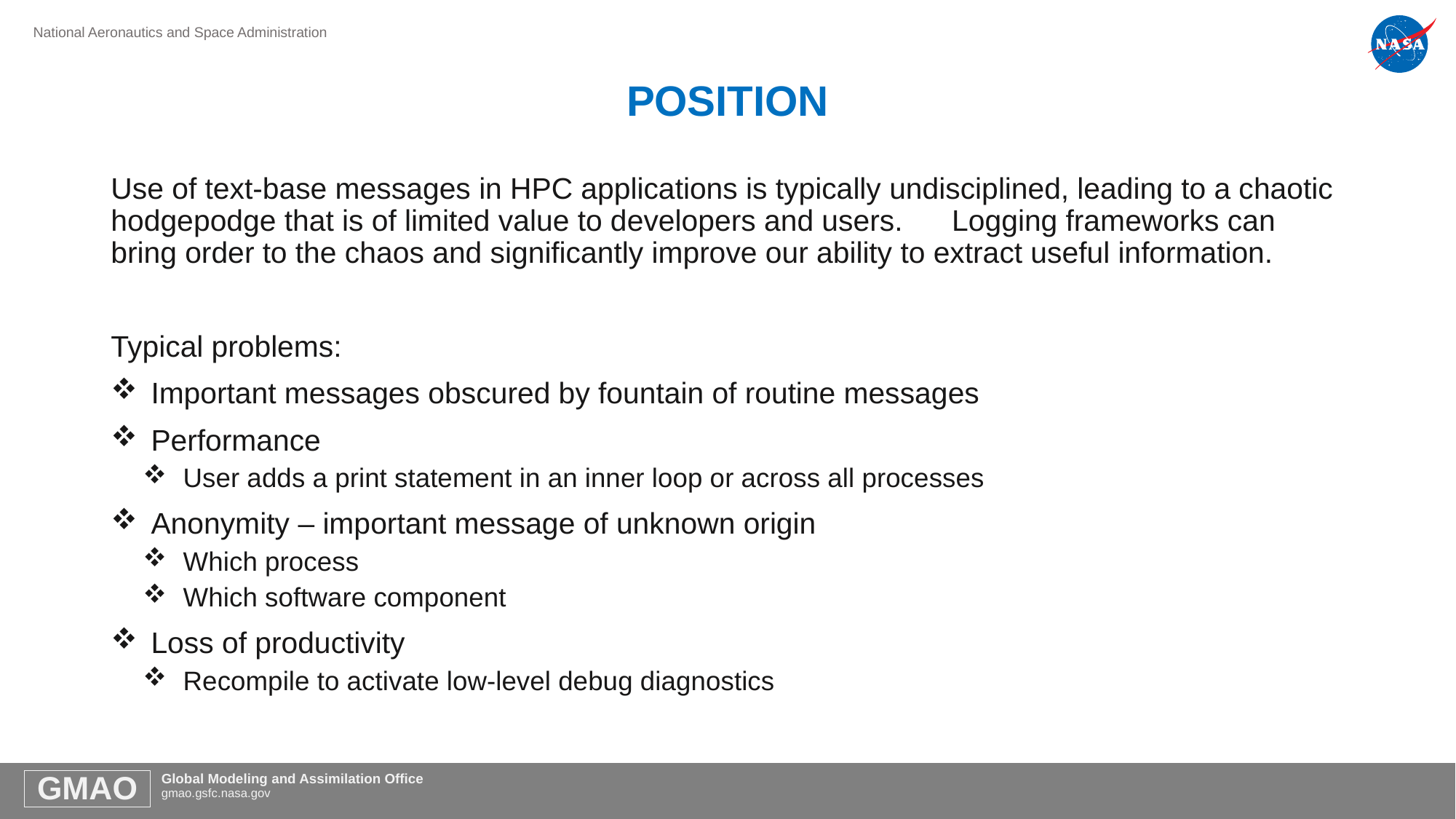

# POSITION
Use of text-base messages in HPC applications is typically undisciplined, leading to a chaotic hodgepodge that is of limited value to developers and users.      Logging frameworks can bring order to the chaos and significantly improve our ability to extract useful information.

Typical problems:
Important messages obscured by fountain of routine messages
Performance
User adds a print statement in an inner loop or across all processes
Anonymity – important message of unknown origin
Which process
Which software component
Loss of productivity
Recompile to activate low-level debug diagnostics